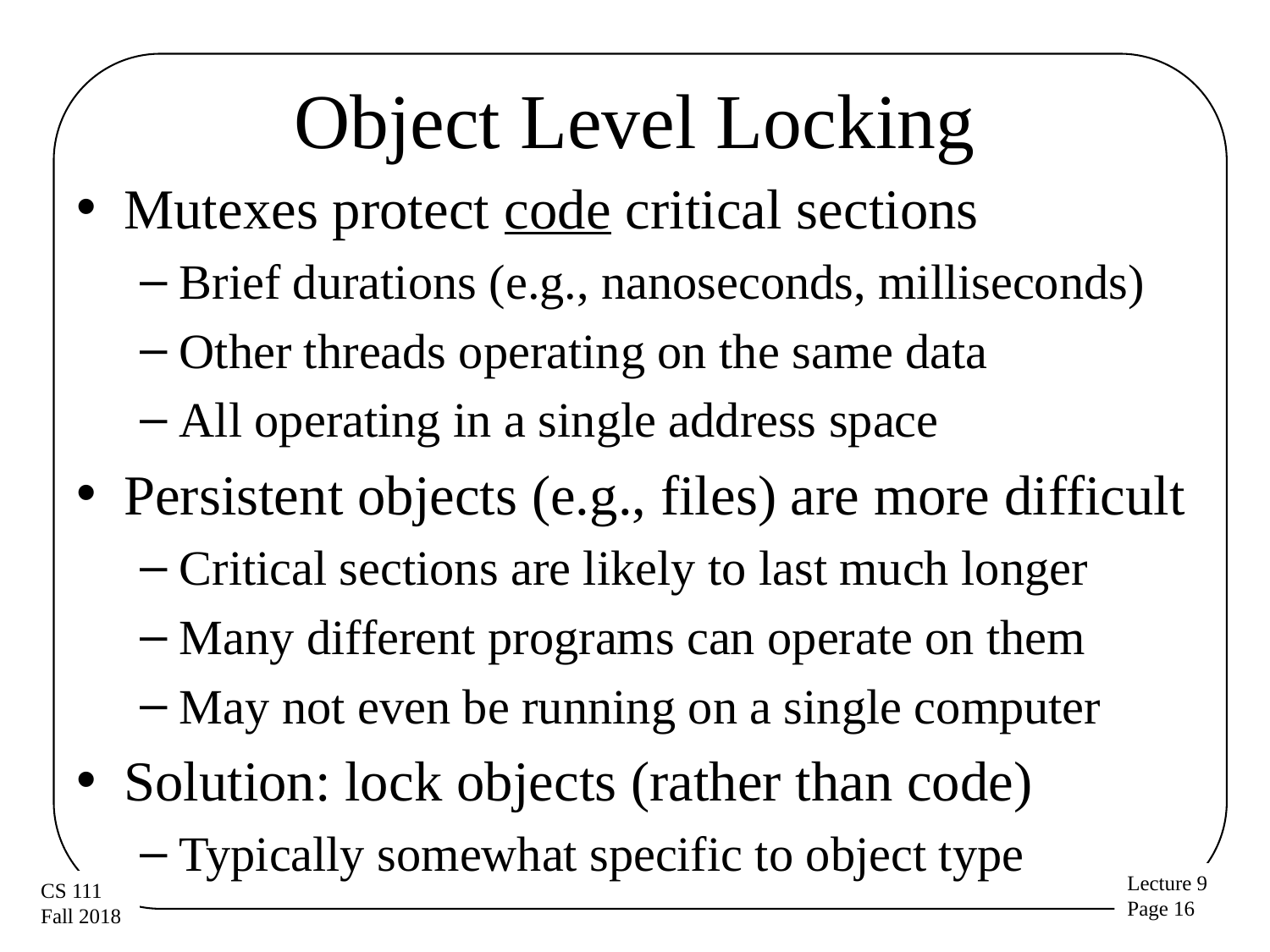

# Object Level Locking
Mutexes protect code critical sections
Brief durations (e.g., nanoseconds, milliseconds)
Other threads operating on the same data
All operating in a single address space
Persistent objects (e.g., files) are more difficult
Critical sections are likely to last much longer
Many different programs can operate on them
May not even be running on a single computer
Solution: lock objects (rather than code)
Typically somewhat specific to object type